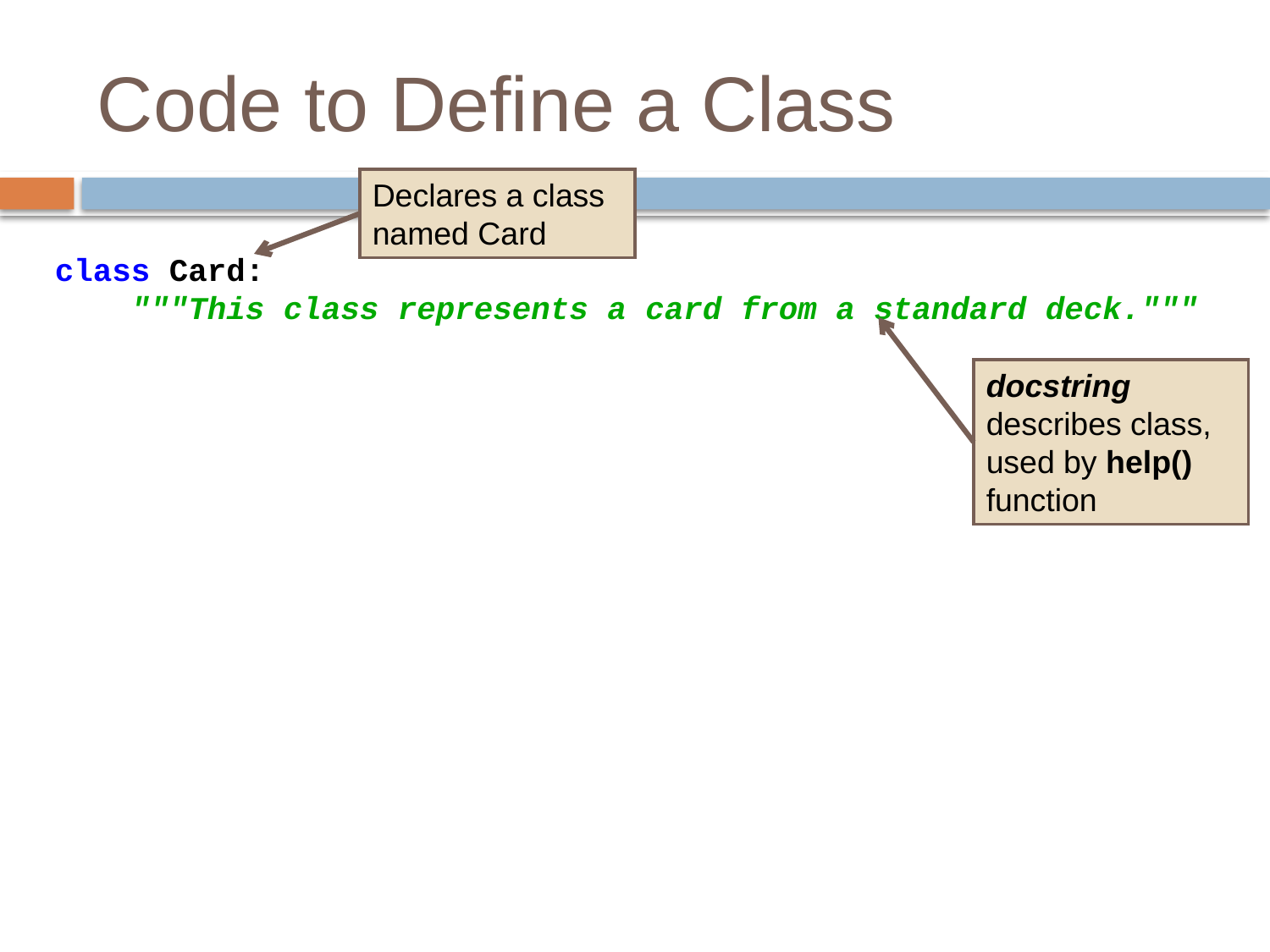

# Code to Define a Class
Declares a class named Card
class Card:
    """This class represents a card from a standard deck."""
docstring describes class, used by help() function